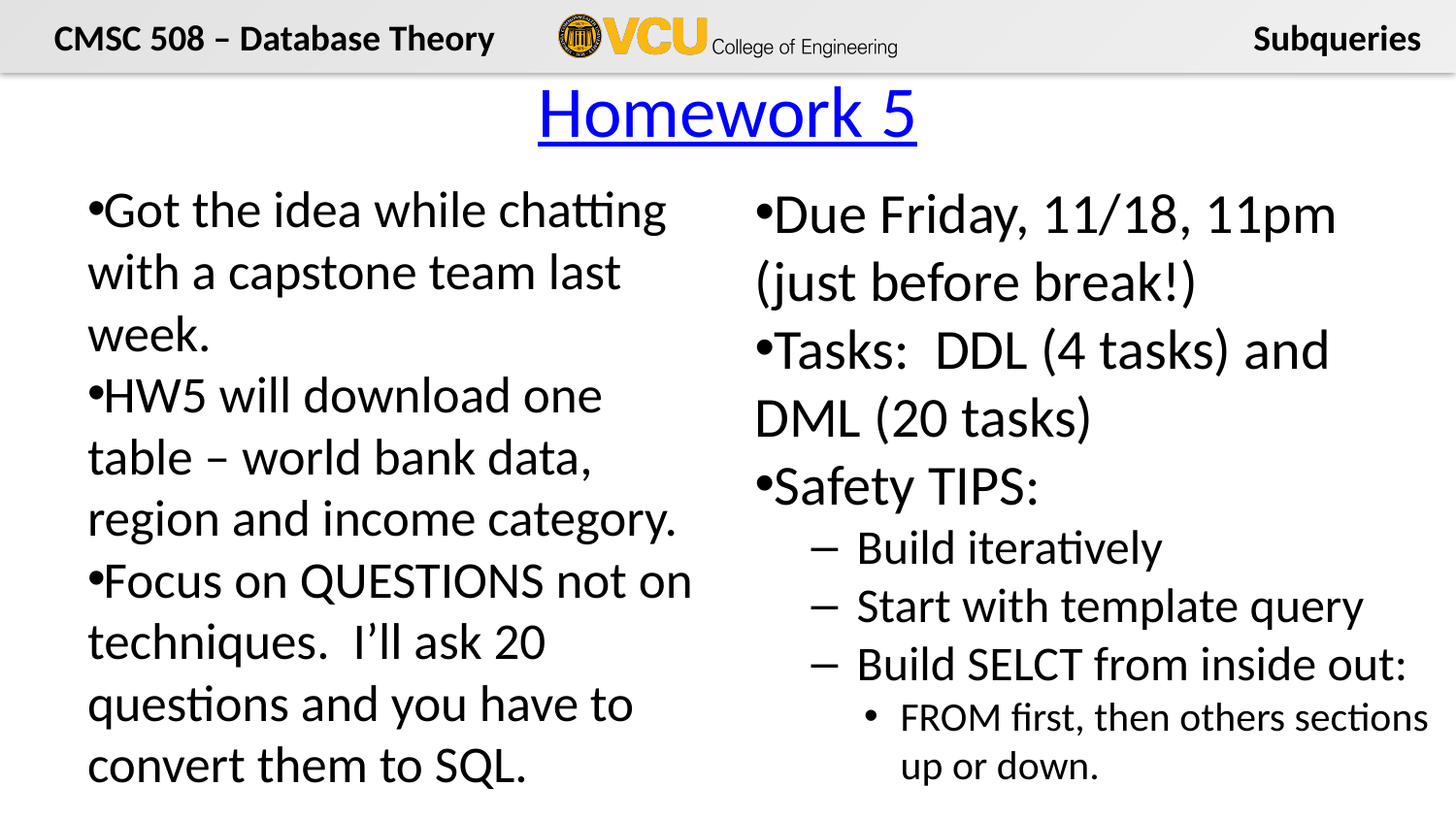

# Homework 5
Got the idea while chatting with a capstone team last week.
HW5 will download one table – world bank data, region and income category.
Focus on QUESTIONS not on techniques.  I’ll ask 20 questions and you have to convert them to SQL.
Due Friday, 11/18, 11pm (just before break!)
Tasks:  DDL (4 tasks) and DML (20 tasks)
Safety TIPS:
Build iteratively
Start with template query
Build SELCT from inside out:
FROM first, then others sections up or down.